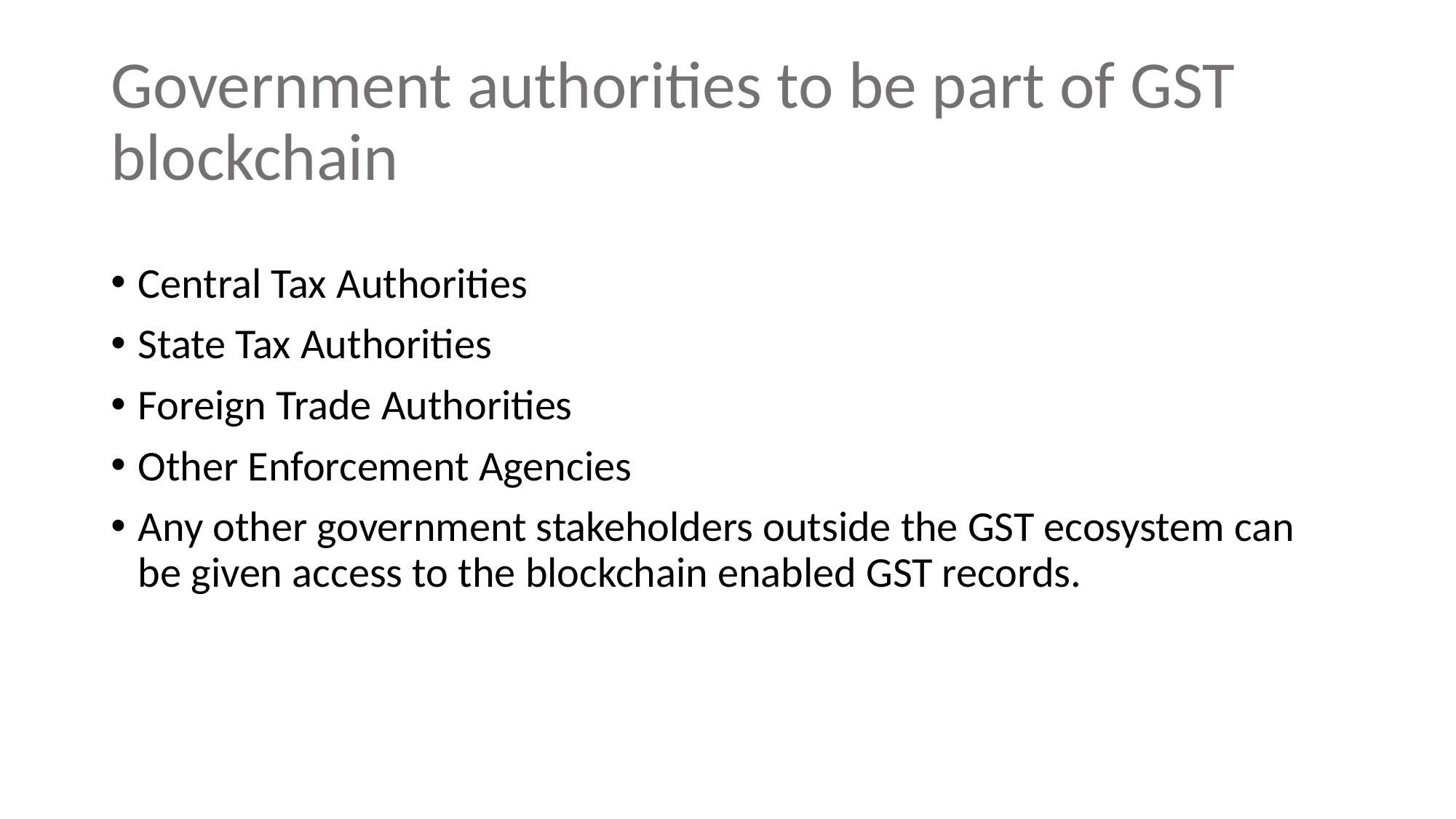

# Government authorities to be part of GST blockchain
Central Tax Authorities
State Tax Authorities
Foreign Trade Authorities
Other Enforcement Agencies
Any other government stakeholders outside the GST ecosystem can be given access to the blockchain enabled GST records.